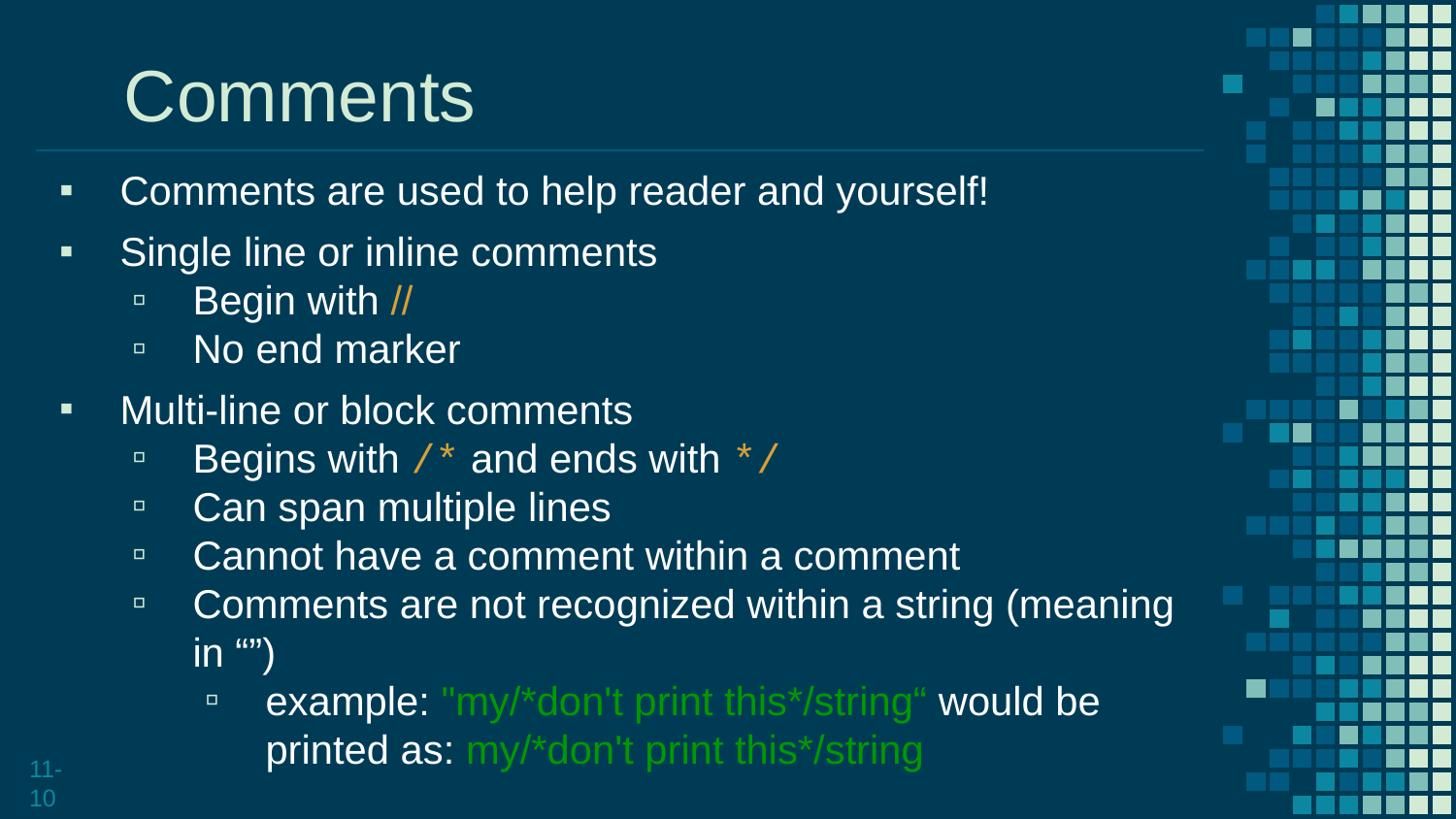

# Comments
Comments are used to help reader and yourself!
Single line or inline comments
Begin with //
No end marker
Multi-line or block comments
Begins with /* and ends with */
Can span multiple lines
Cannot have a comment within a comment
Comments are not recognized within a string (meaning in “”)
example: "my/*don't print this*/string“ would be printed as: my/*don't print this*/string
11-10